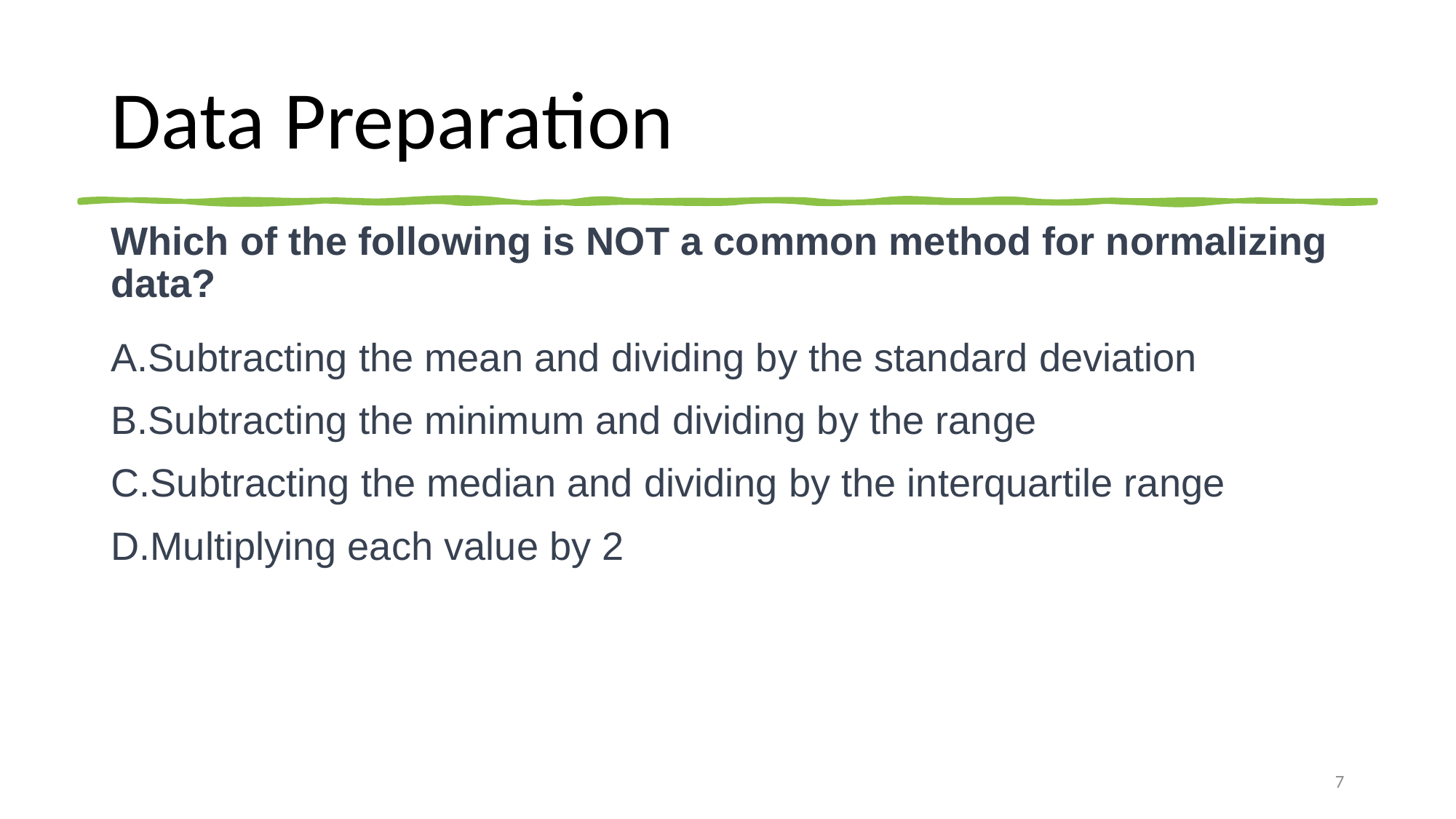

# Data Preparation

Which of the following is NOT a common method for normalizing data?
Subtracting the mean and dividing by the standard deviation
Subtracting the minimum and dividing by the range
Subtracting the median and dividing by the interquartile range
Multiplying each value by 2
7